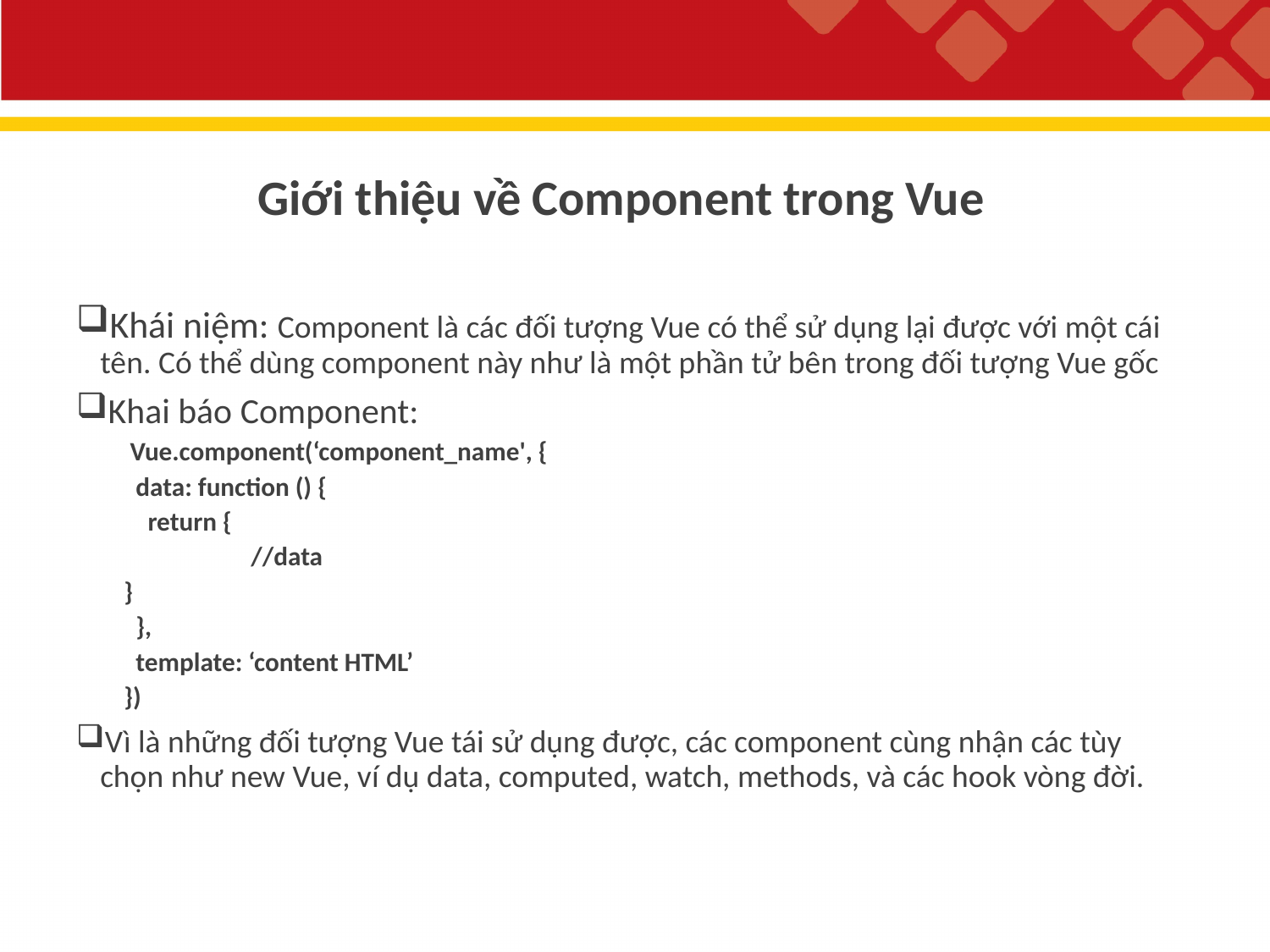

Giới thiệu về Component trong Vue

Khái niệm: Component là các đối tượng Vue có thể sử dụng lại được với một cái tên. Có thể dùng component này như là một phần tử bên trong đối tượng Vue gốc
Khai báo Component:
 Vue.component(‘component_name', {
  data: function () {
    return {
	//data
}
  },
  template: ‘content HTML’
})
Vì là những đối tượng Vue tái sử dụng được, các component cùng nhận các tùy chọn như new Vue, ví dụ data, computed, watch, methods, và các hook vòng đời.